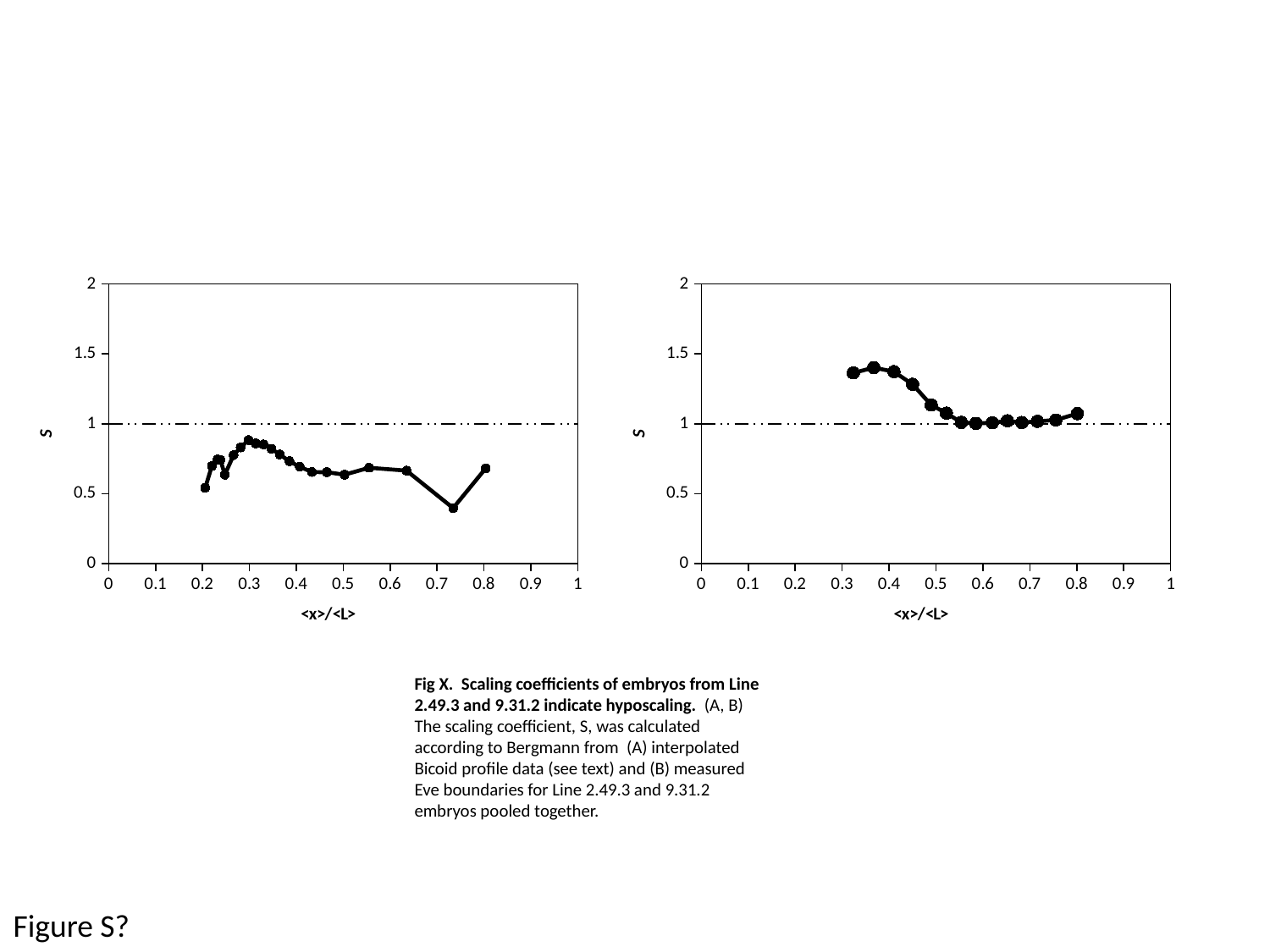

### Chart

| Category | S |  |
|---|---|---|

### Chart

| Category |  |  |
|---|---|---|
Fig X.  Scaling coefficients of embryos from Line 2.49.3 and 9.31.2 indicate hyposcaling.  (A, B) The scaling coefficient, S, was calculated according to Bergmann from  (A) interpolated Bicoid profile data (see text) and (B) measured Eve boundaries for Line 2.49.3 and 9.31.2 embryos pooled together.
Figure S?